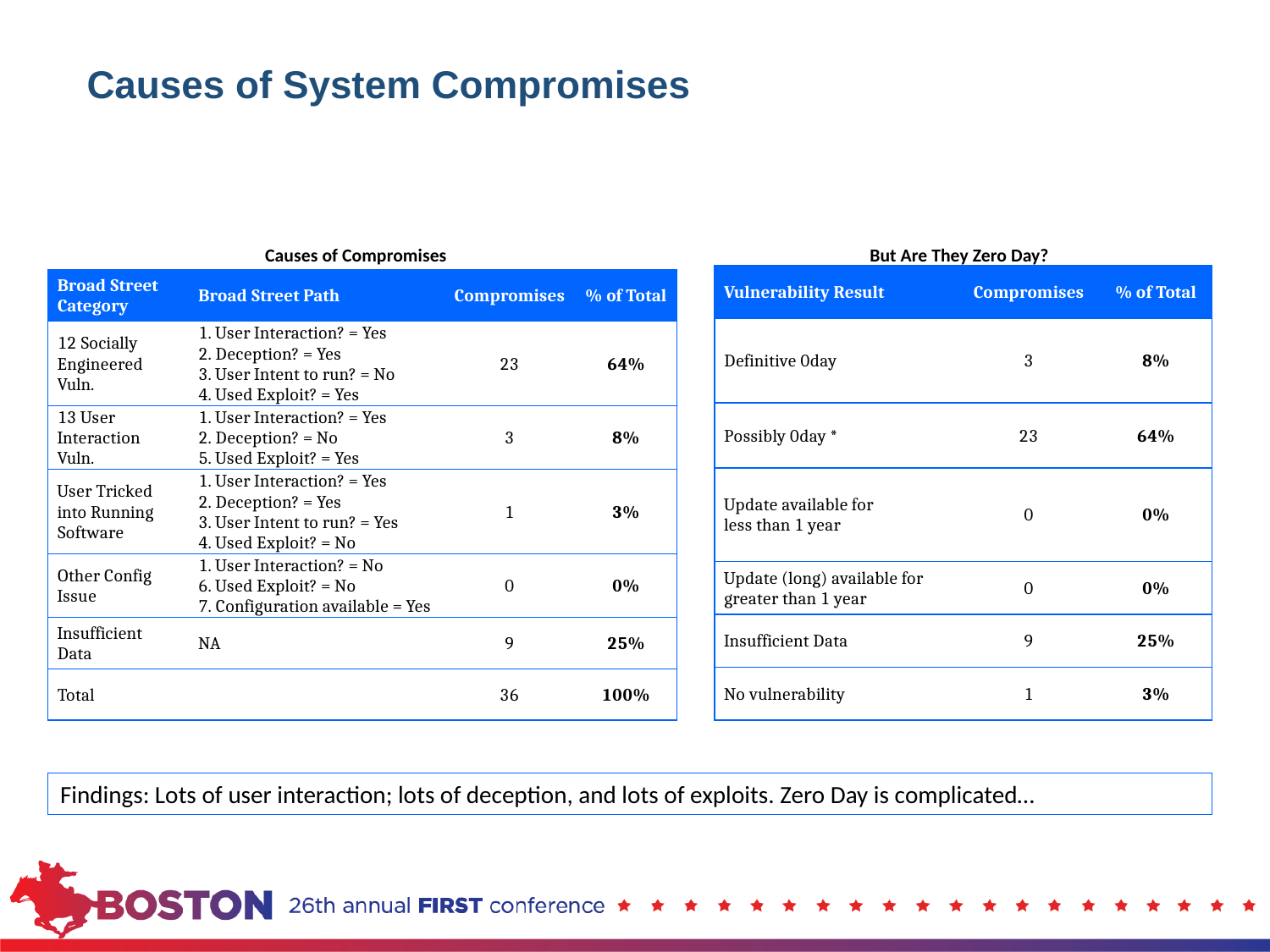

# Causes of System Compromises
Causes of Compromises
But Are They Zero Day?
| Vulnerability Result | Compromises | % of Total |
| --- | --- | --- |
| Definitive 0day | 3 | 8% |
| Possibly 0day \* | 23 | 64% |
| Update available for less than 1 year | 0 | 0% |
| Update (long) available for greater than 1 year | 0 | 0% |
| Insufficient Data | 9 | 25% |
| No vulnerability | 1 | 3% |
| Broad Street Category | Broad Street Path | Compromises | % of Total |
| --- | --- | --- | --- |
| 12 Socially Engineered Vuln. | 1. User Interaction? = Yes 2. Deception? = Yes 3. User Intent to run? = No 4. Used Exploit? = Yes | 23 | 64% |
| 13 User Interaction Vuln. | 1. User Interaction? = Yes 2. Deception? = No 5. Used Exploit? = Yes | 3 | 8% |
| User Tricked into Running Software | 1. User Interaction? = Yes 2. Deception? = Yes 3. User Intent to run? = Yes 4. Used Exploit? = No | 1 | 3% |
| Other Config Issue | 1. User Interaction? = No 6. Used Exploit? = No 7. Configuration available = Yes | 0 | 0% |
| Insufficient Data | NA | 9 | 25% |
| Total |  | 36 | 100% |
Findings: Lots of user interaction; lots of deception, and lots of exploits. Zero Day is complicated…